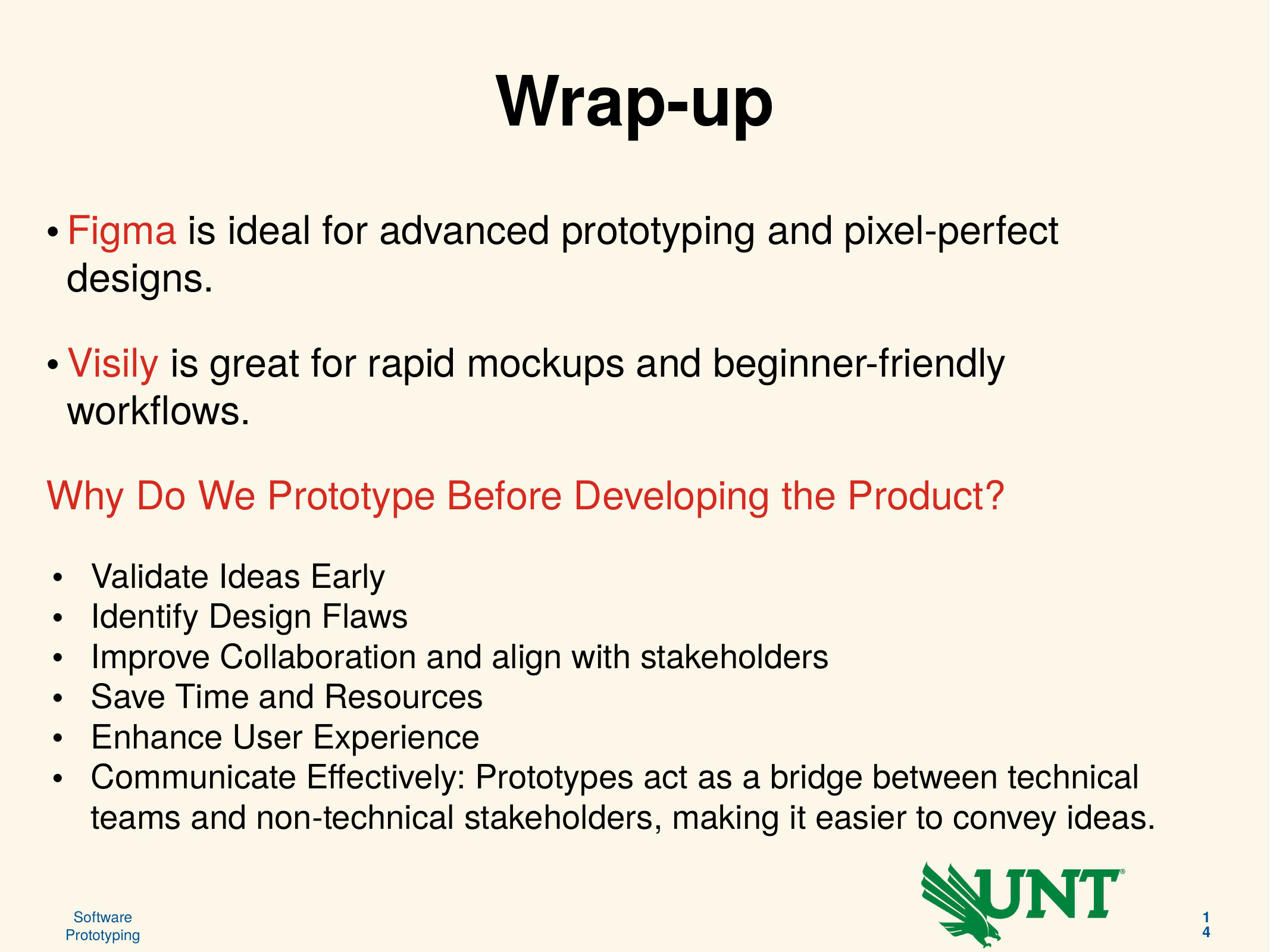

# Wrap-up
Figma is ideal for advanced prototyping and pixel-perfect designs.
Visily is great for rapid mockups and beginner-friendly workflows.
Why Do We Prototype Before Developing the Product?
Validate Ideas Early
Identify Design Flaws
Improve Collaboration and align with stakeholders
Save Time and Resources
Enhance User Experience
Communicate Effectively: Prototypes act as a bridge between technical teams and non-technical stakeholders, making it easier to convey ideas.
14